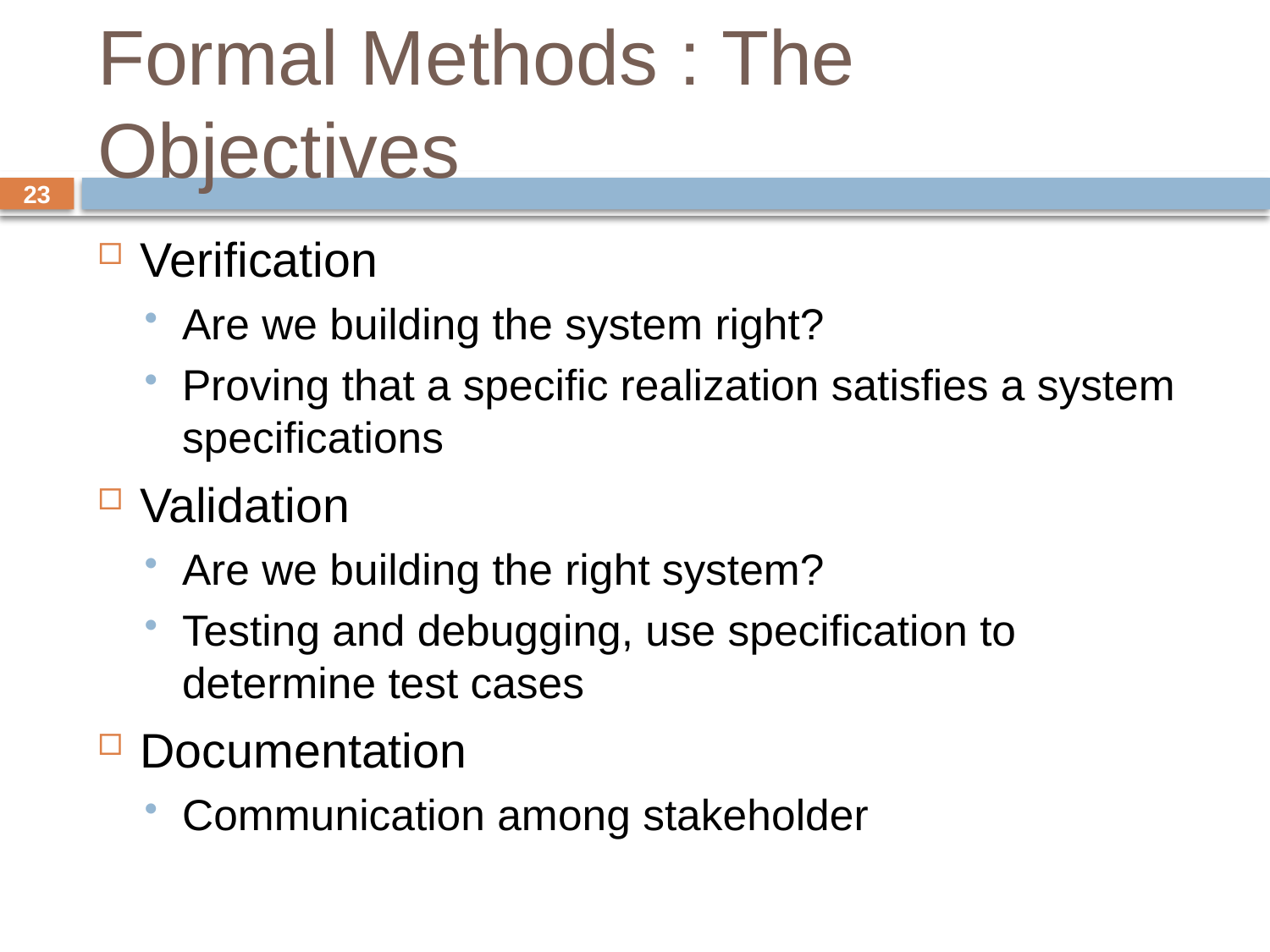

# Formal Methods : The Objectives
23
Verification
Are we building the system right?
Proving that a specific realization satisfies a system  specifications
Validation
Are we building the right system?
Testing and debugging, use specification to determine test cases
Documentation
Communication among stakeholder